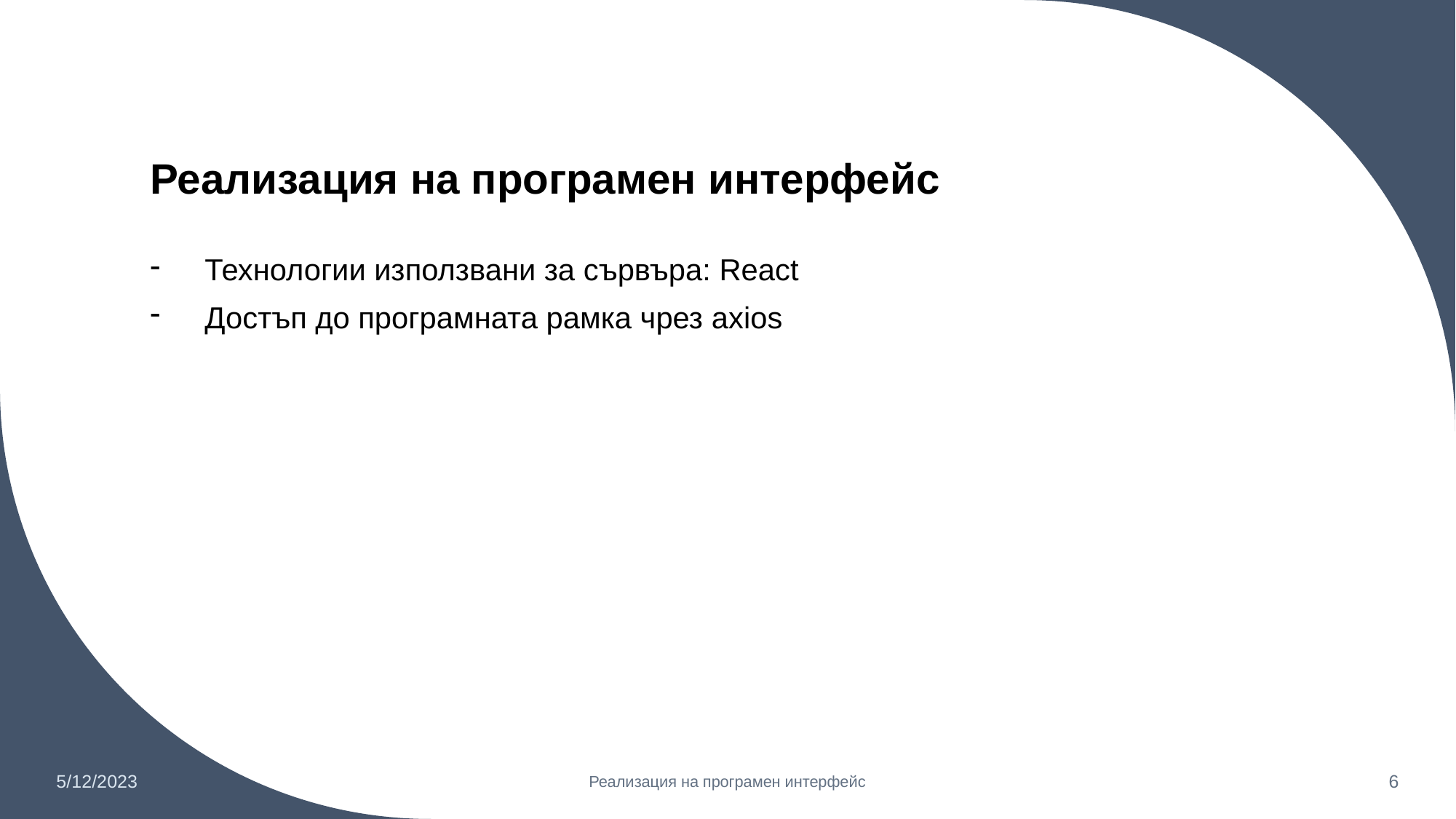

# Реализация на програмен интерфейс
Технологии използвани за сървъра: React
Достъп до програмната рамка чрез axios

5/12/2023
Реализация на програмен интерфейс
6